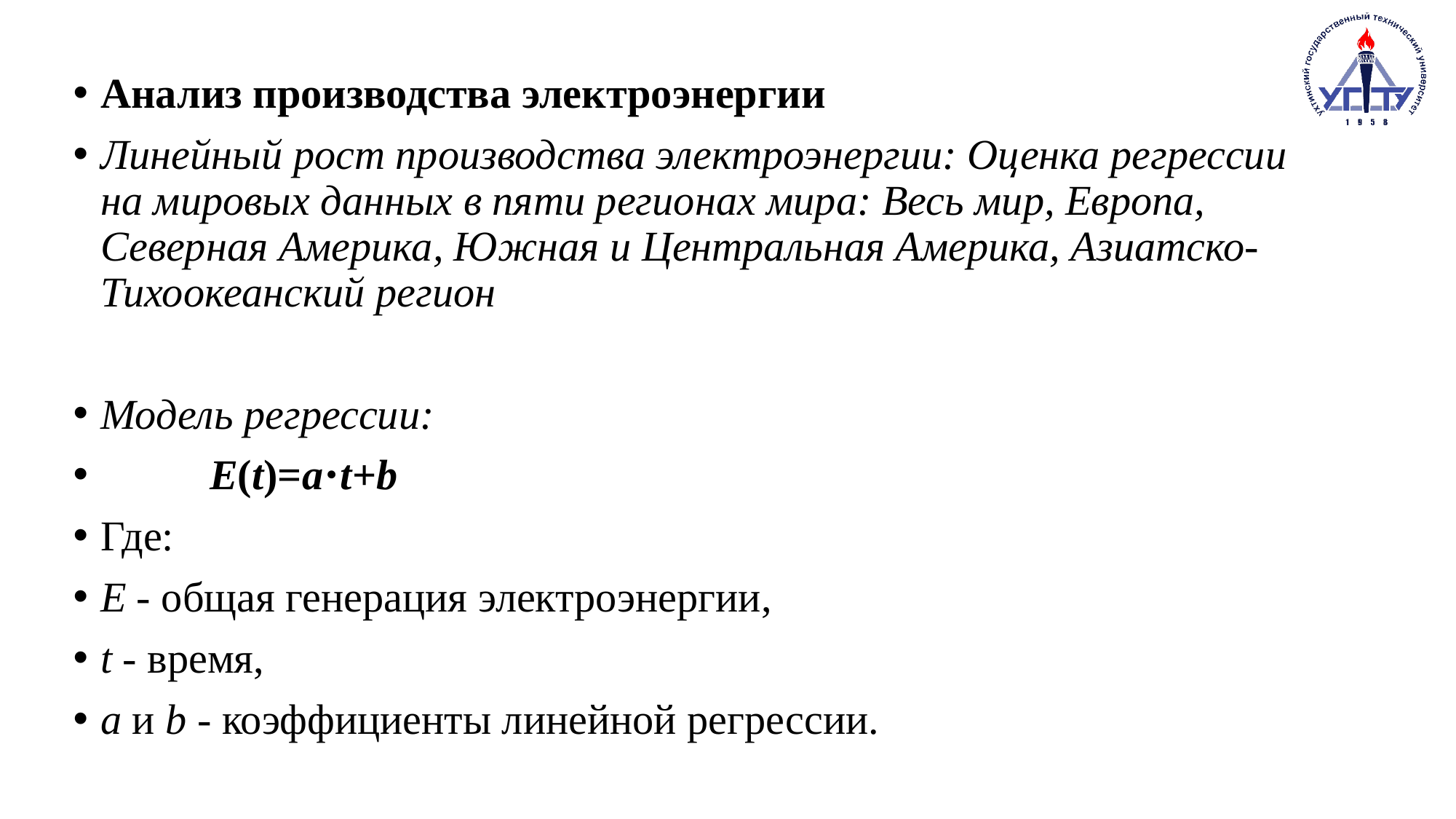

# Анализ производства электроэнергии
Линейный рост производства электроэнергии: Оценка регрессии на мировых данных в пяти регионах мира: Весь мир, Европа, Северная Америка, Южная и Центральная Америка, Азиатско-Тихоокеанский регион

Модель регрессии:
 	E(t)=a⋅t+b
Где:
E - общая генерация электроэнергии,
t - время,
a и b - коэффициенты линейной регрессии.